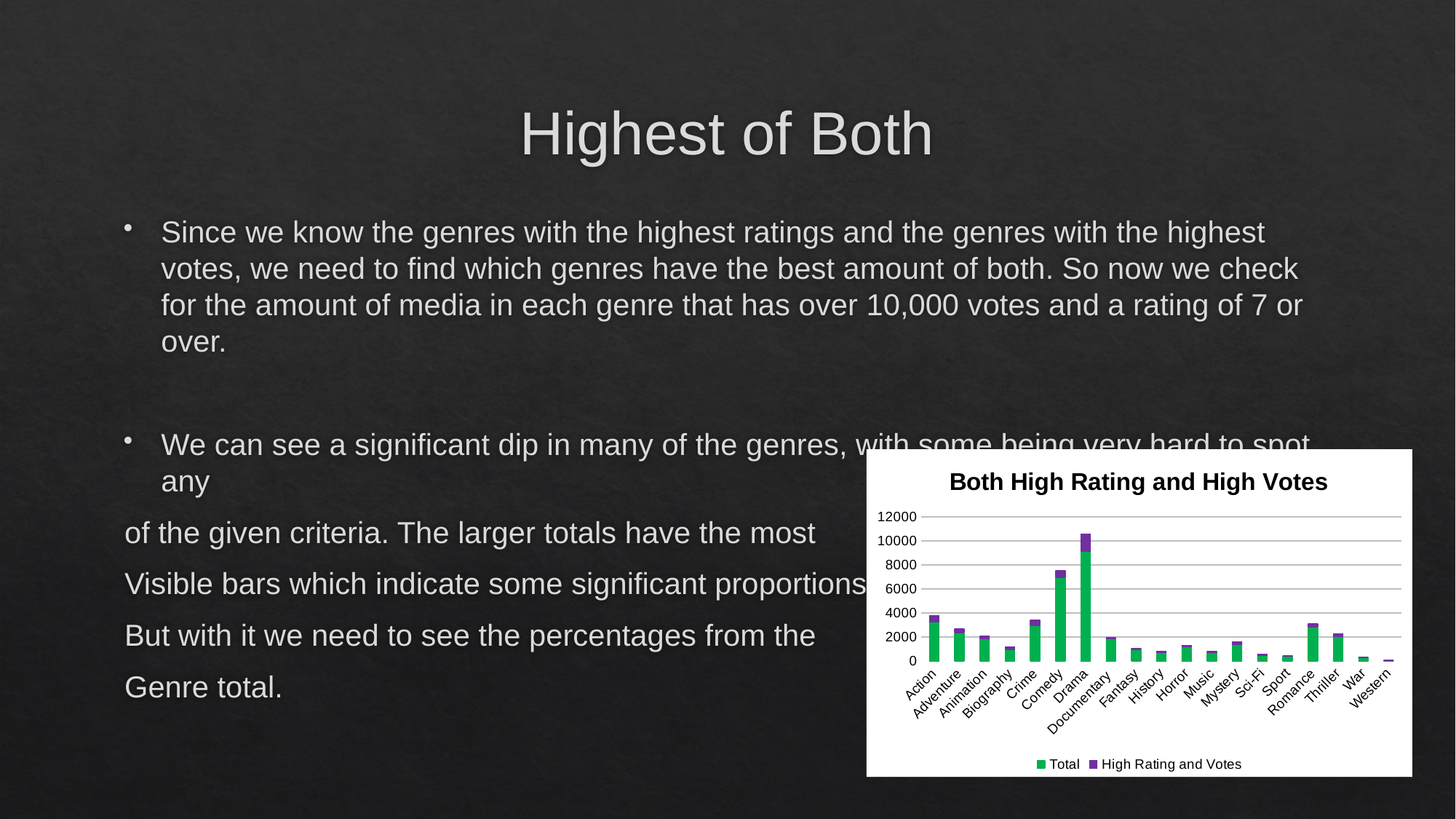

# Highest of Both
Since we know the genres with the highest ratings and the genres with the highest votes, we need to find which genres have the best amount of both. So now we check for the amount of media in each genre that has over 10,000 votes and a rating of 7 or over.

We can see a significant dip in many of the genres, with some being very hard to spot any
of the given criteria. The larger totals have the most
Visible bars which indicate some significant proportions.
But with it we need to see the percentages from the
Genre total.

### Chart: Both High Rating and High Votes

| Category | Total |  |
|---|---|---|
| Action | 3244.0 | 518.0 |
| Adventure | 2309.0 | 368.0 |
| Animation | 1850.0 | 256.0 |
| Biography | 941.0 | 217.0 |
| Crime | 2919.0 | 499.0 |
| Comedy | 6960.0 | 599.0 |
| Drama | 9128.0 | 1448.0 |
| Documentary  | 1880.0 | 113.0 |
| Fantasy | 958.0 | 119.0 |
| History | 713.0 | 117.0 |
| Horror | 1185.0 | 109.0 |
| Music | 719.0 | 76.0 |
| Mystery | 1360.0 | 226.0 |
| Sci-Fi | 487.0 | 86.0 |
| Sport | 422.0 | 54.0 |
| Romance | 2839.0 | 256.0 |
| Thriller | 2010.0 | 243.0 |
| War | 267.0 | 46.0 |
| Western | 58.0 | 13.0 |